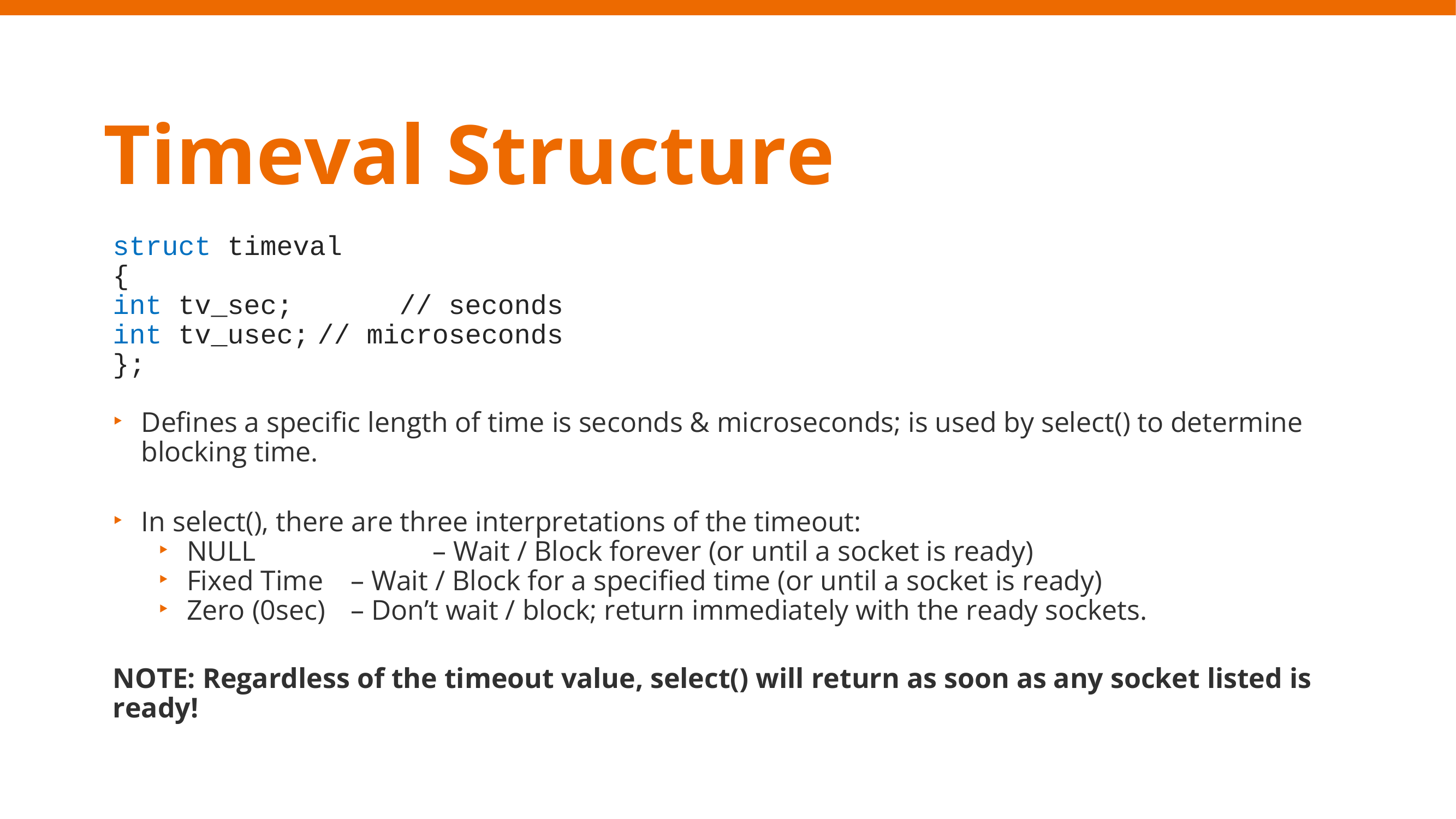

Timeval Structure
struct timeval
{
int tv_sec;		// seconds
int tv_usec;	// microseconds
};

Defines a specific length of time is seconds & microseconds; is used by select() to determine blocking time.

In select(), there are three interpretations of the timeout:
NULL			– Wait / Block forever (or until a socket is ready)
Fixed Time	– Wait / Block for a specified time (or until a socket is ready)
Zero (0sec)	– Don’t wait / block; return immediately with the ready sockets.

NOTE: Regardless of the timeout value, select() will return as soon as any socket listed is ready!